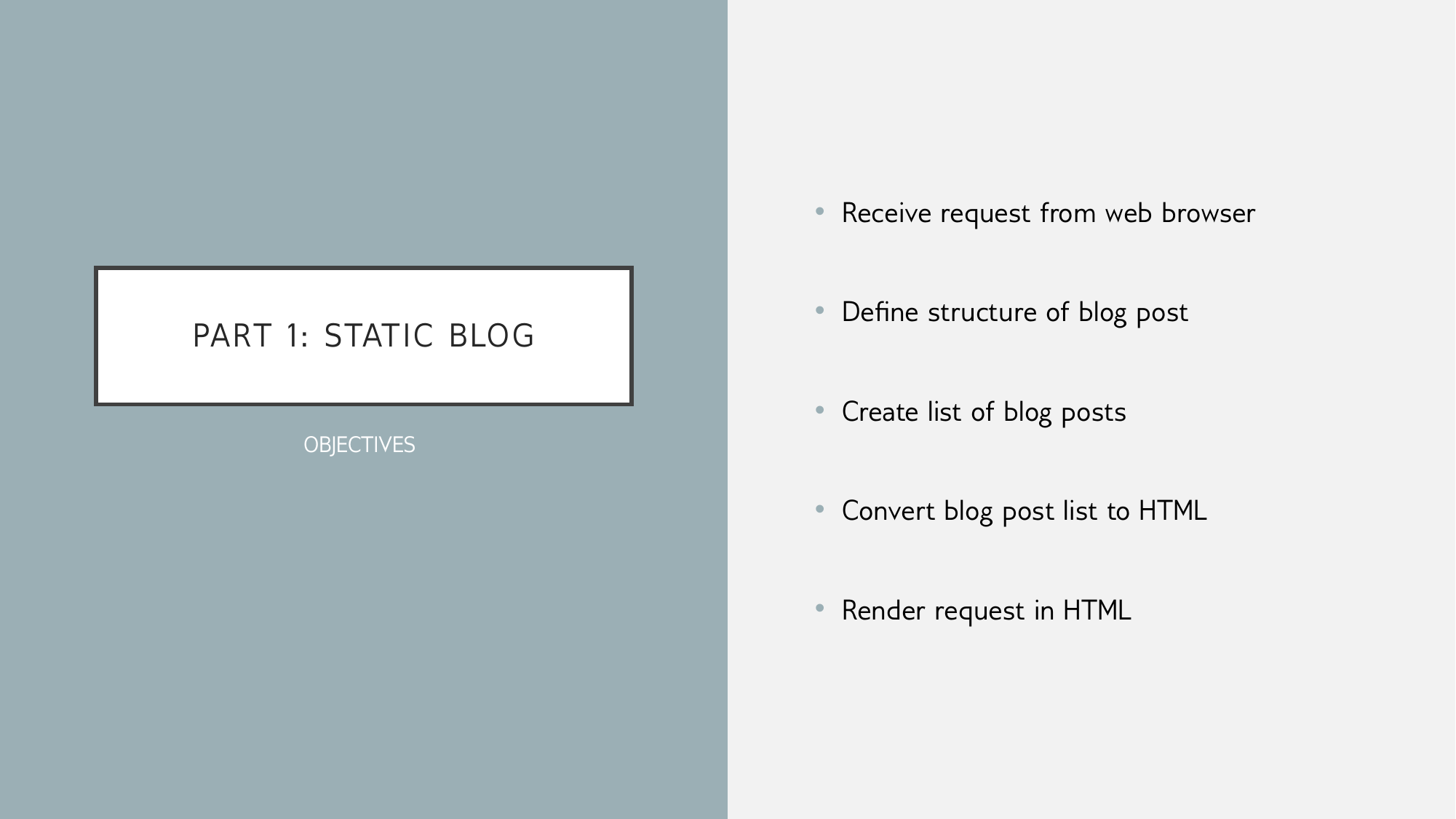

Receive request from web browser

Define structure of blog post

Create list of blog posts

Convert blog post list to HTML

Render request in HTML
# Part 1: Static Blog
OBJECTIVES